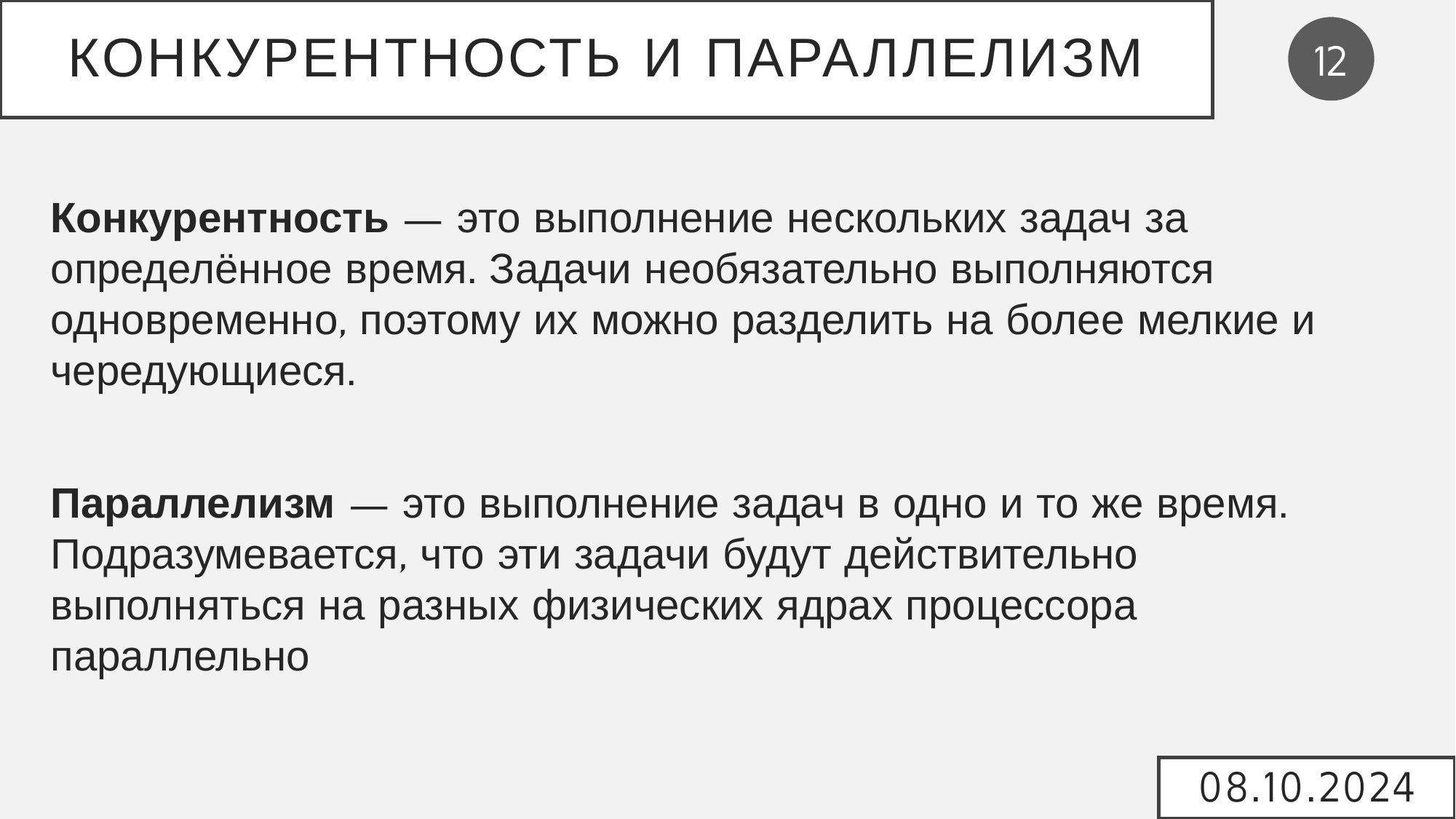

# Конкурентность и параллелизм
12

Конкурентность — это выполнение нескольких задач за определённое время. Задачи необязательно выполняются одновременно, поэтому их можно разделить на более мелкие и чередующиеся.

Параллелизм — это выполнение задач в одно и то же время. Подразумевается, что эти задачи будут действительно выполняться на разных физических ядрах процессора параллельно

08.10.2024